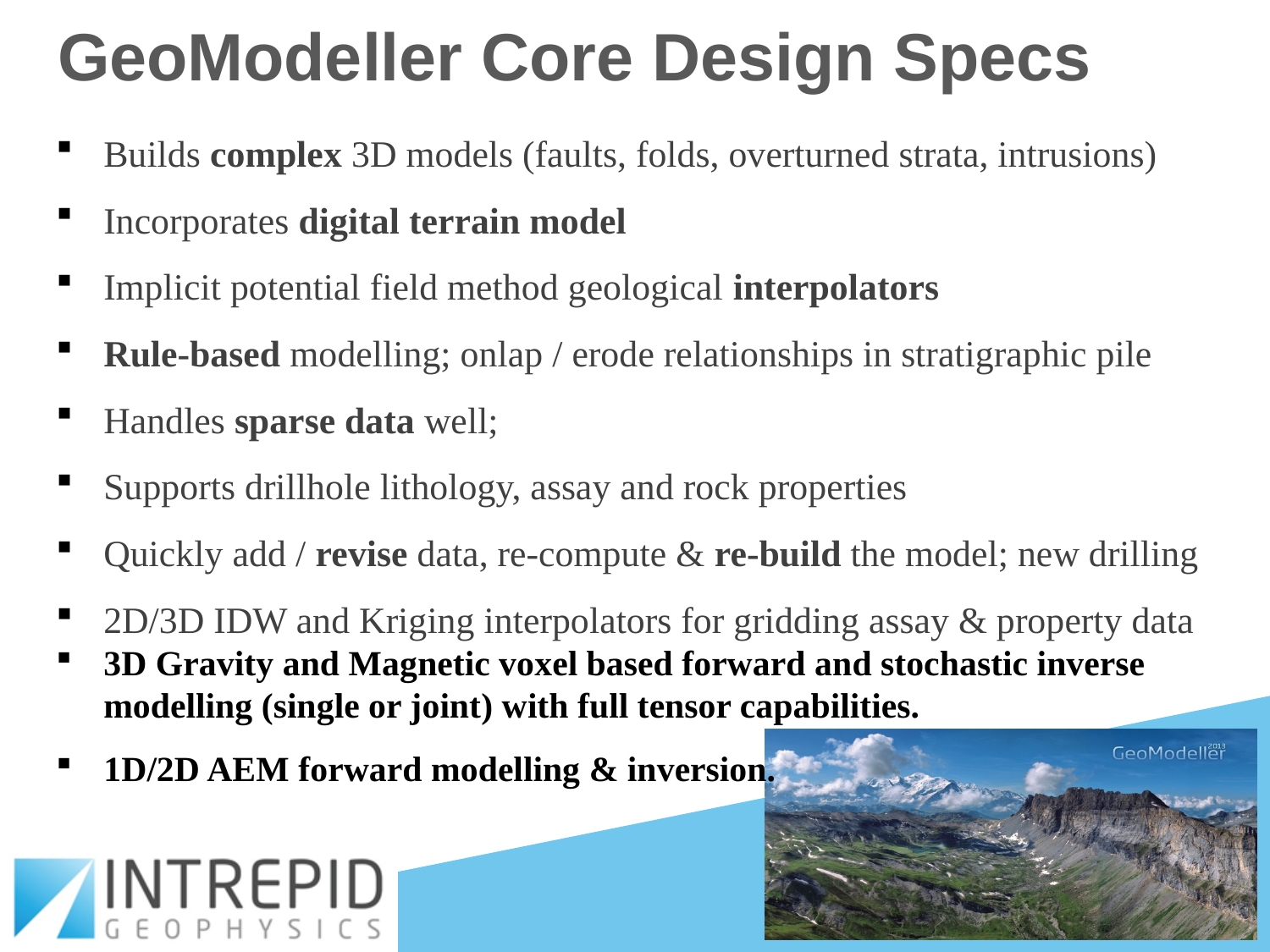

GeoModeller Core Design Specs
Builds complex 3D models (faults, folds, overturned strata, intrusions)
Incorporates digital terrain model
Implicit potential field method geological interpolators
Rule-based modelling; onlap / erode relationships in stratigraphic pile
Handles sparse data well;
Supports drillhole lithology, assay and rock properties
Quickly add / revise data, re-compute & re-build the model; new drilling
2D/3D IDW and Kriging interpolators for gridding assay & property data
3D Gravity and Magnetic voxel based forward and stochastic inverse modelling (single or joint) with full tensor capabilities.
1D/2D AEM forward modelling & inversion.